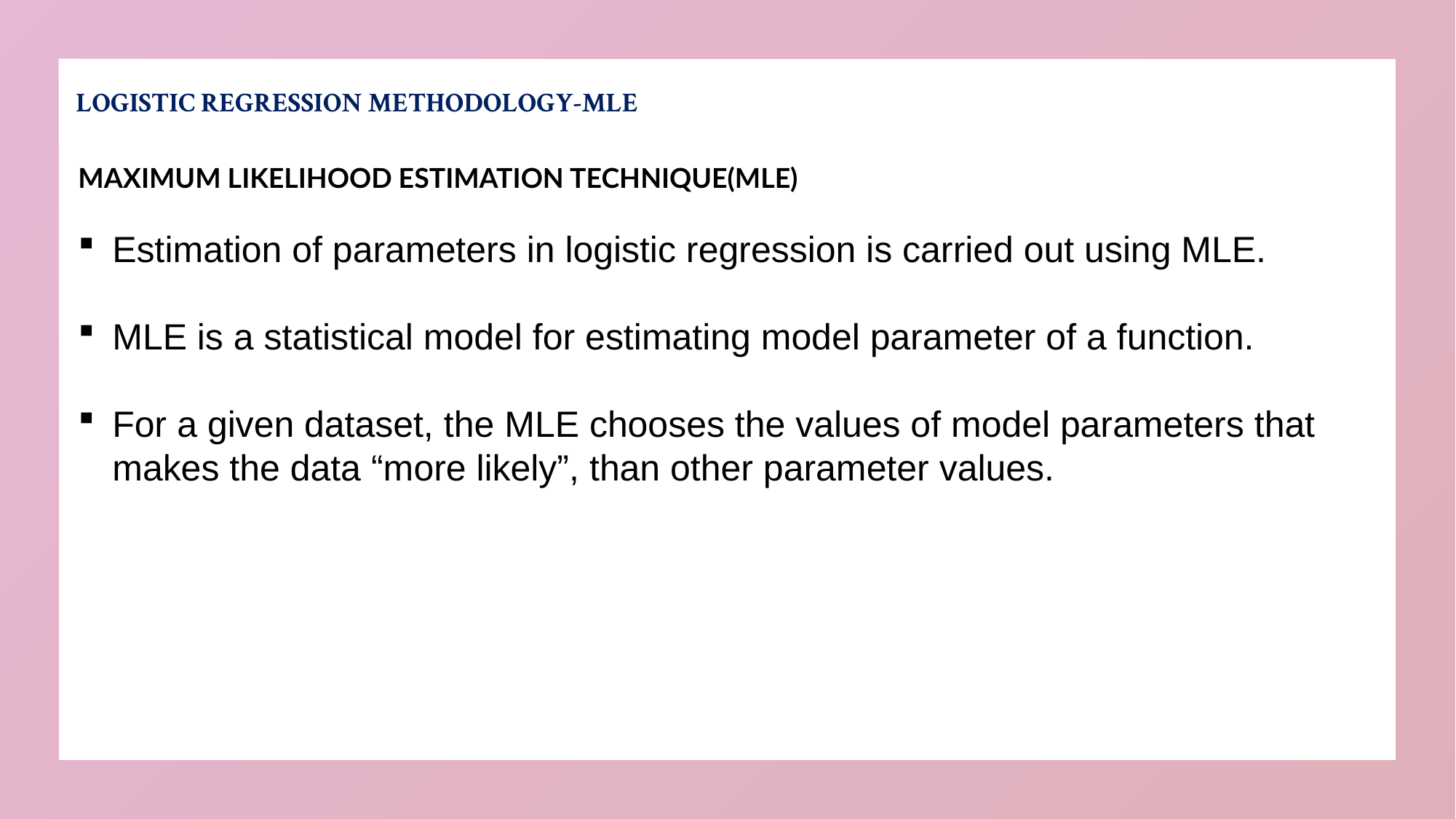

LOGISTIC REGRESSION METHODOLOGY-MLE
MAXIMUM LIKELIHOOD ESTIMATION TECHNIQUE(MLE)

Estimation of parameters in logistic regression is carried out using MLE.

MLE is a statistical model for estimating model parameter of a function.

For a given dataset, the MLE chooses the values of model parameters that makes the data “more likely”, than other parameter values.